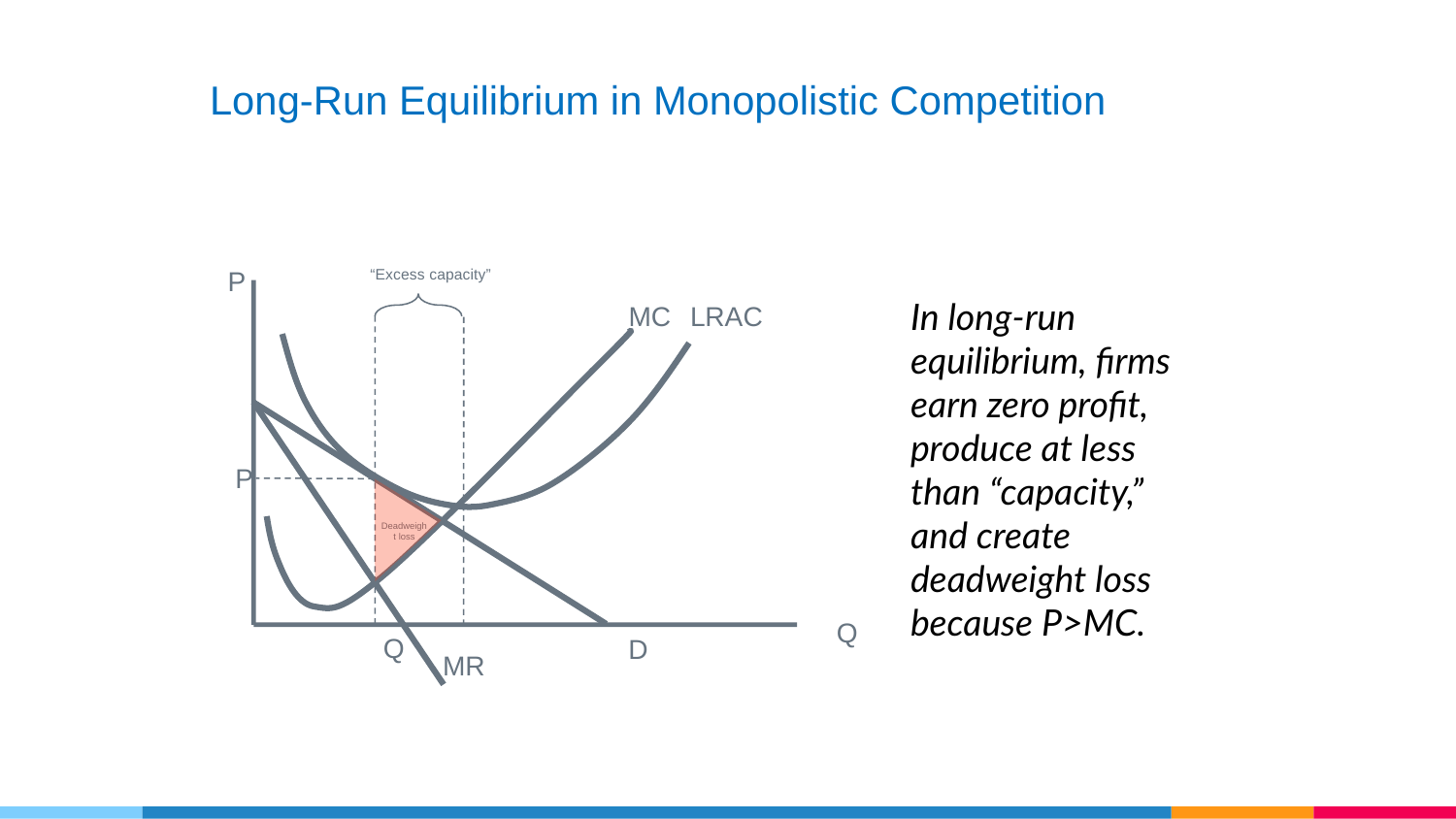

# Long-Run Equilibrium in Monopolistic Competition
P

MC
LRAC

P
Q

D
“Excess capacity”

In long-run equilibrium, firms earn zero profit, produce at less than “capacity,” and create deadweight loss because P>MC.

Deadweight loss
Q
MR